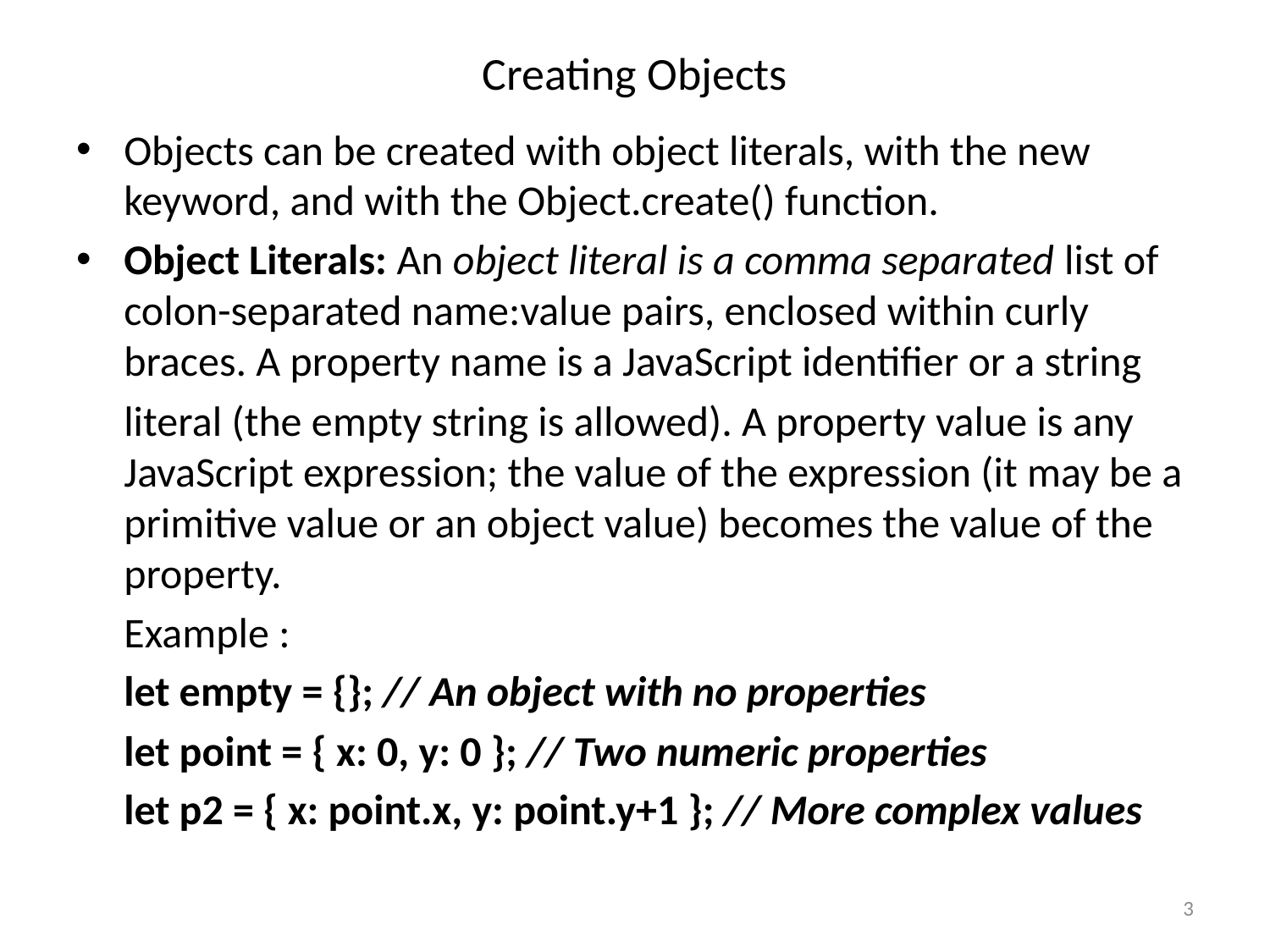

# Creating Objects
Objects can be created with object literals, with the new keyword, and with the Object.create() function.
Object Literals: An object literal is a comma separated list of colon-separated name:value pairs, enclosed within curly braces. A property name is a JavaScript identifier or a string
	literal (the empty string is allowed). A property value is any JavaScript expression; the value of the expression (it may be a primitive value or an object value) becomes the value of the property.
	Example :
	let empty = {}; // An object with no properties
	let point = { x: 0, y: 0 }; // Two numeric properties
	let p2 = { x: point.x, y: point.y+1 }; // More complex values
3